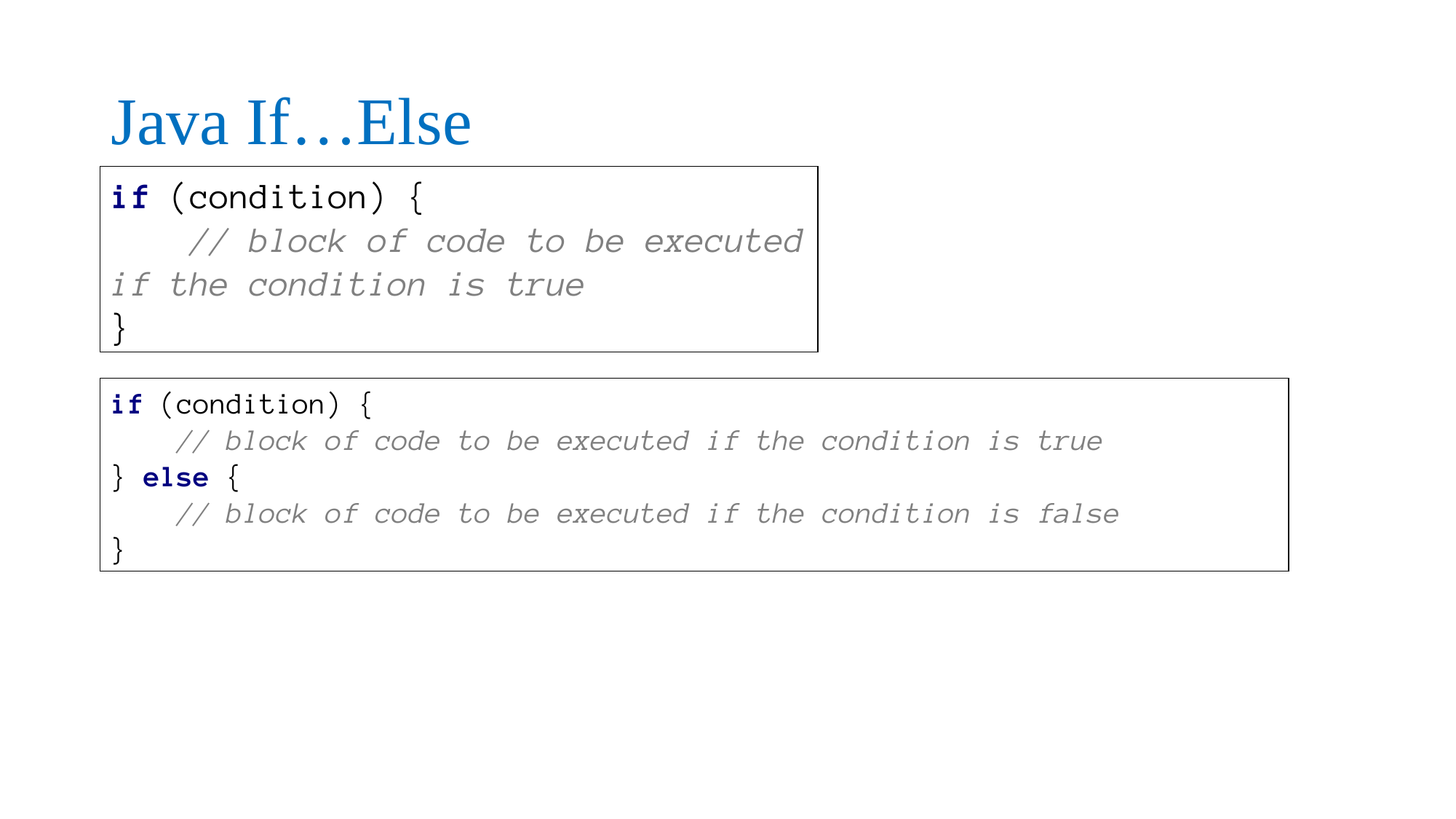

# Java If…Else
if (condition) {
    // block of code to be executed if the condition is true
}
if (condition) {
    // block of code to be executed if the condition is true
} else {
    // block of code to be executed if the condition is false
}